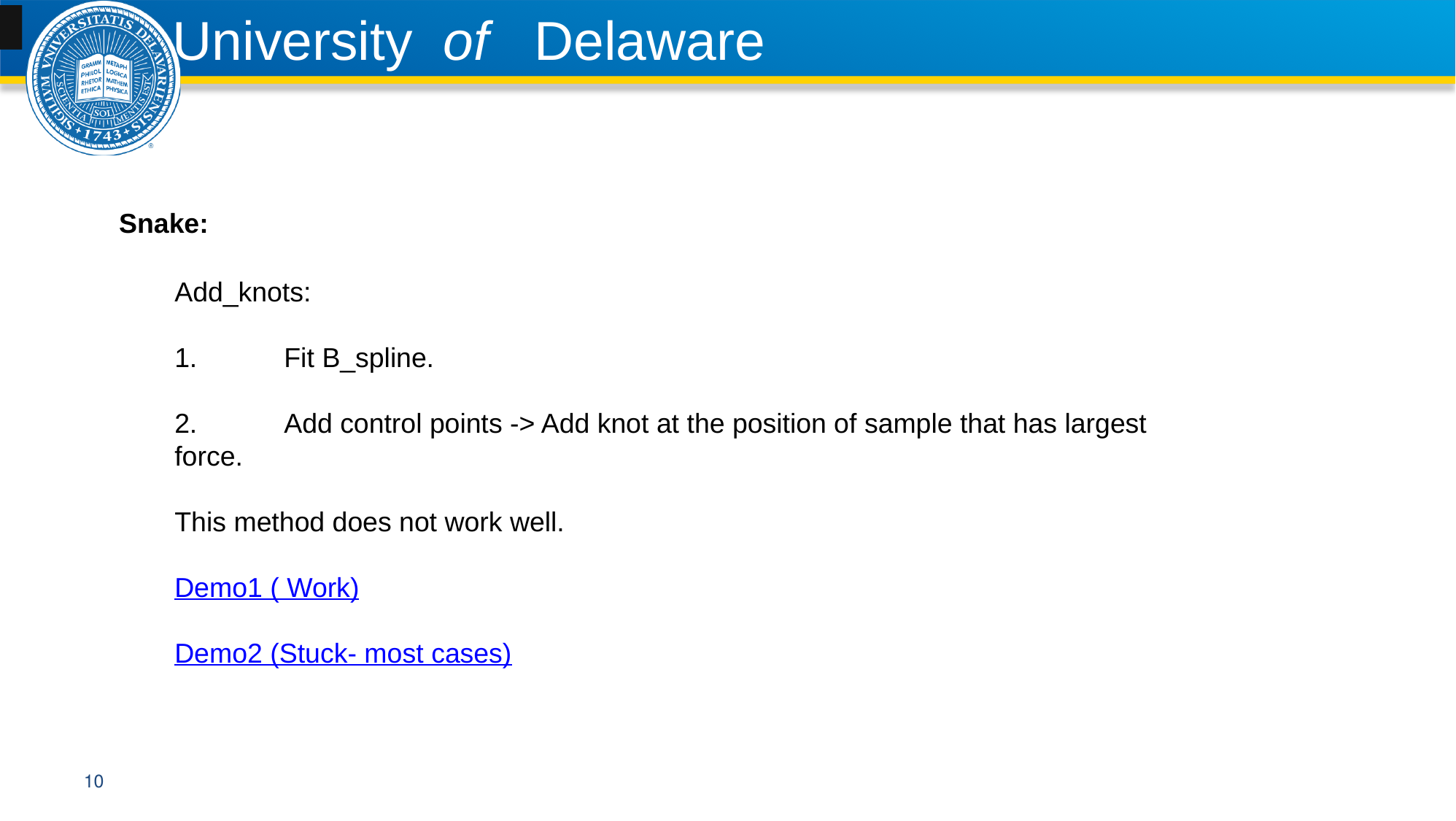

Snake:
Add_knots:

1.	Fit B_spline.

2.	Add control points -> Add knot at the position of sample that has largest force.

This method does not work well.

Demo1 ( Work)

Demo2 (Stuck- most cases)

10